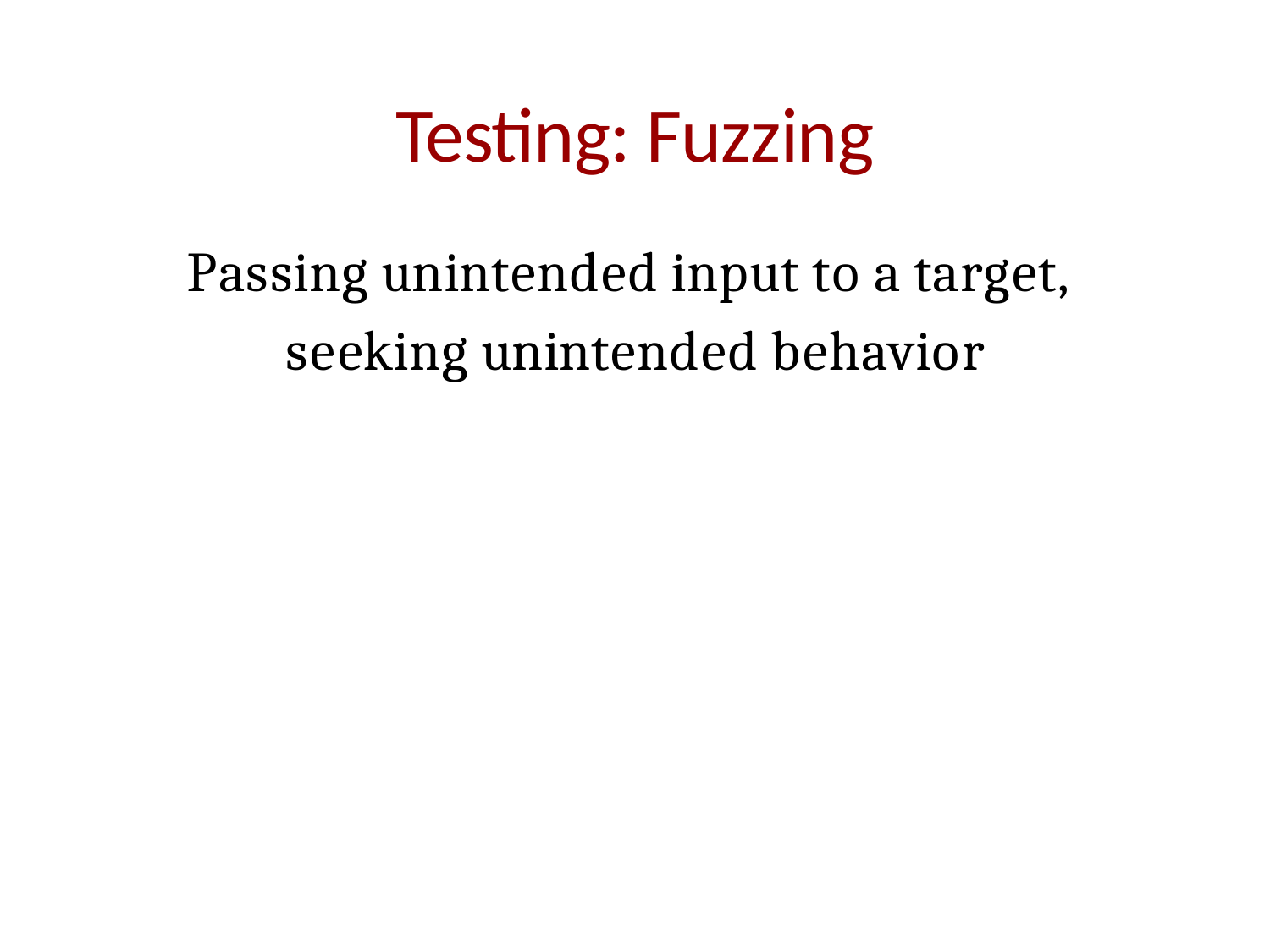

# Testing: Fuzzing
Passing unintended input to a target,
seeking unintended behavior